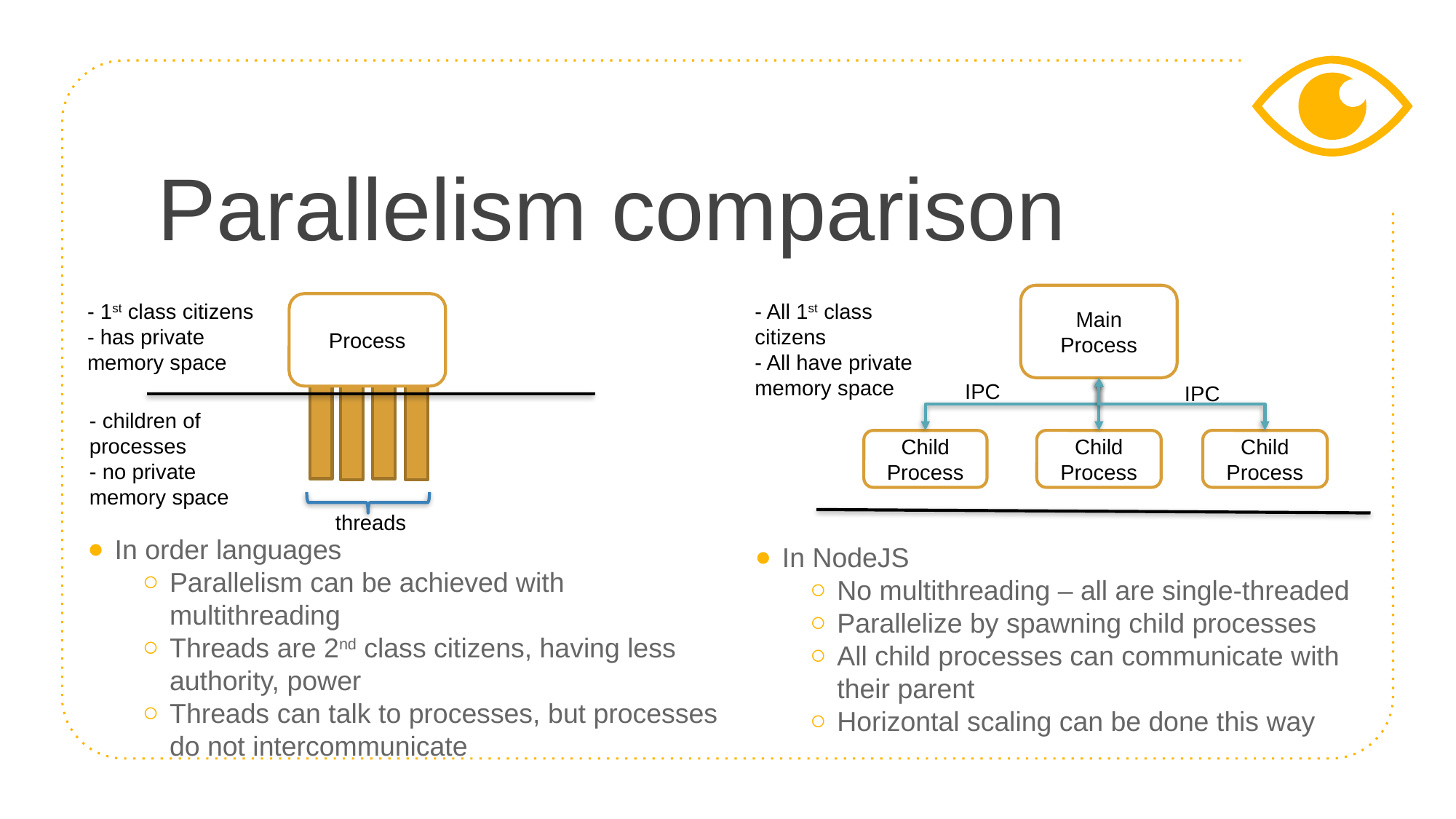

# Parallelism comparison
Main Process
- 1st class citizens
- has private memory space
- All 1st class citizens
- All have private memory space
Process
IPC

IPC
- children of processes
- no private memory space
Child Process
Child Process
Child Process

threads
In order languages
Parallelism can be achieved with multithreading
Threads are 2nd class citizens, having less authority, power
Threads can talk to processes, but processes do not intercommunicate
In NodeJS
No multithreading – all are single-threaded
Parallelize by spawning child processes
All child processes can communicate with their parent
Horizontal scaling can be done this way